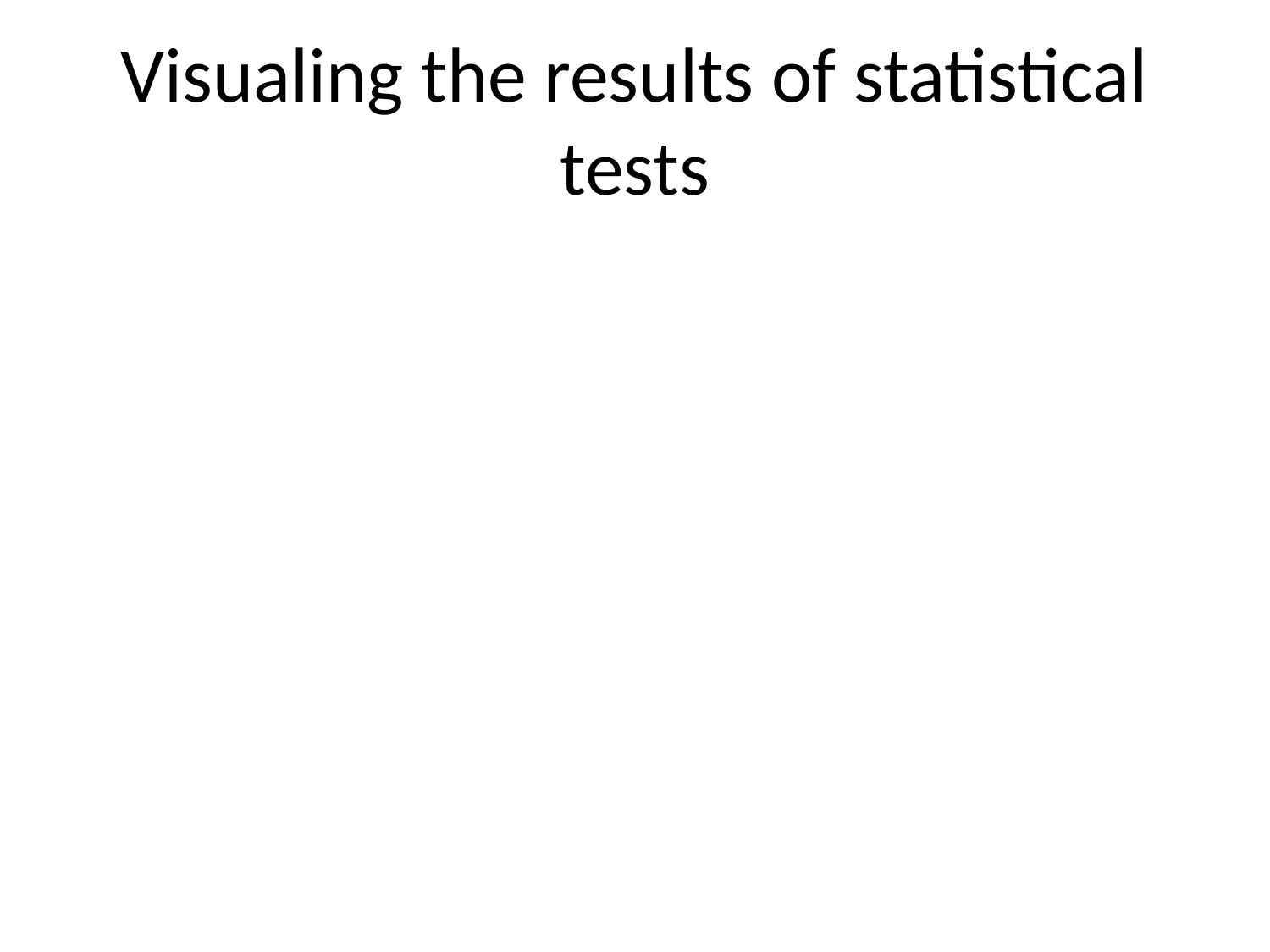

# Visualing the results of statistical tests